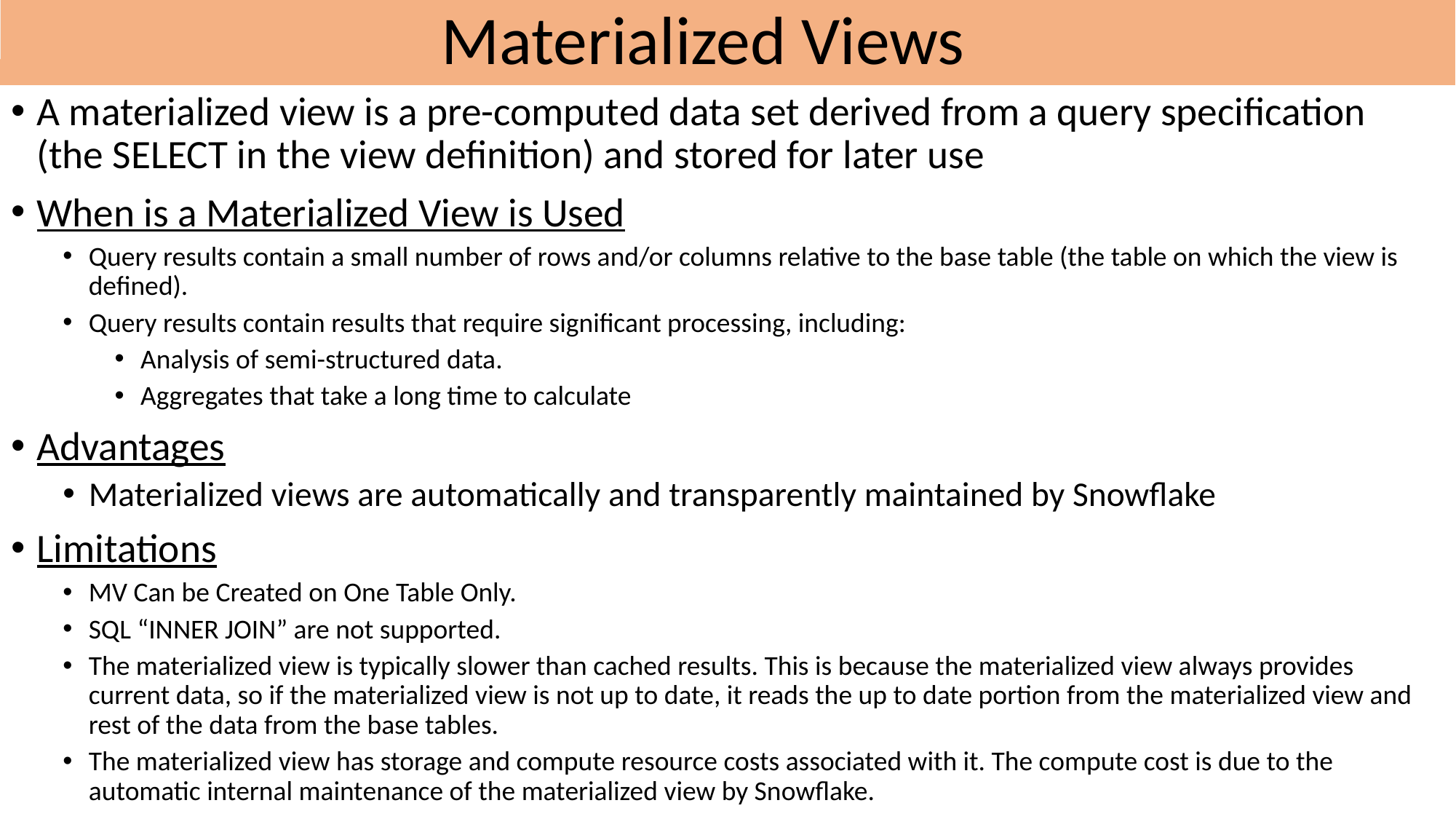

# Materialized Views

A materialized view is a pre-computed data set derived from a query specification (the SELECT in the view definition) and stored for later use
When is a Materialized View is Used
Query results contain a small number of rows and/or columns relative to the base table (the table on which the view is defined).
Query results contain results that require significant processing, including:
Analysis of semi-structured data.
Aggregates that take a long time to calculate
Advantages
Materialized views are automatically and transparently maintained by Snowflake
Limitations
MV Can be Created on One Table Only.
SQL “INNER JOIN” are not supported.
The materialized view is typically slower than cached results. This is because the materialized view always provides current data, so if the materialized view is not up to date, it reads the up to date portion from the materialized view and rest of the data from the base tables.
The materialized view has storage and compute resource costs associated with it. The compute cost is due to the automatic internal maintenance of the materialized view by Snowflake.